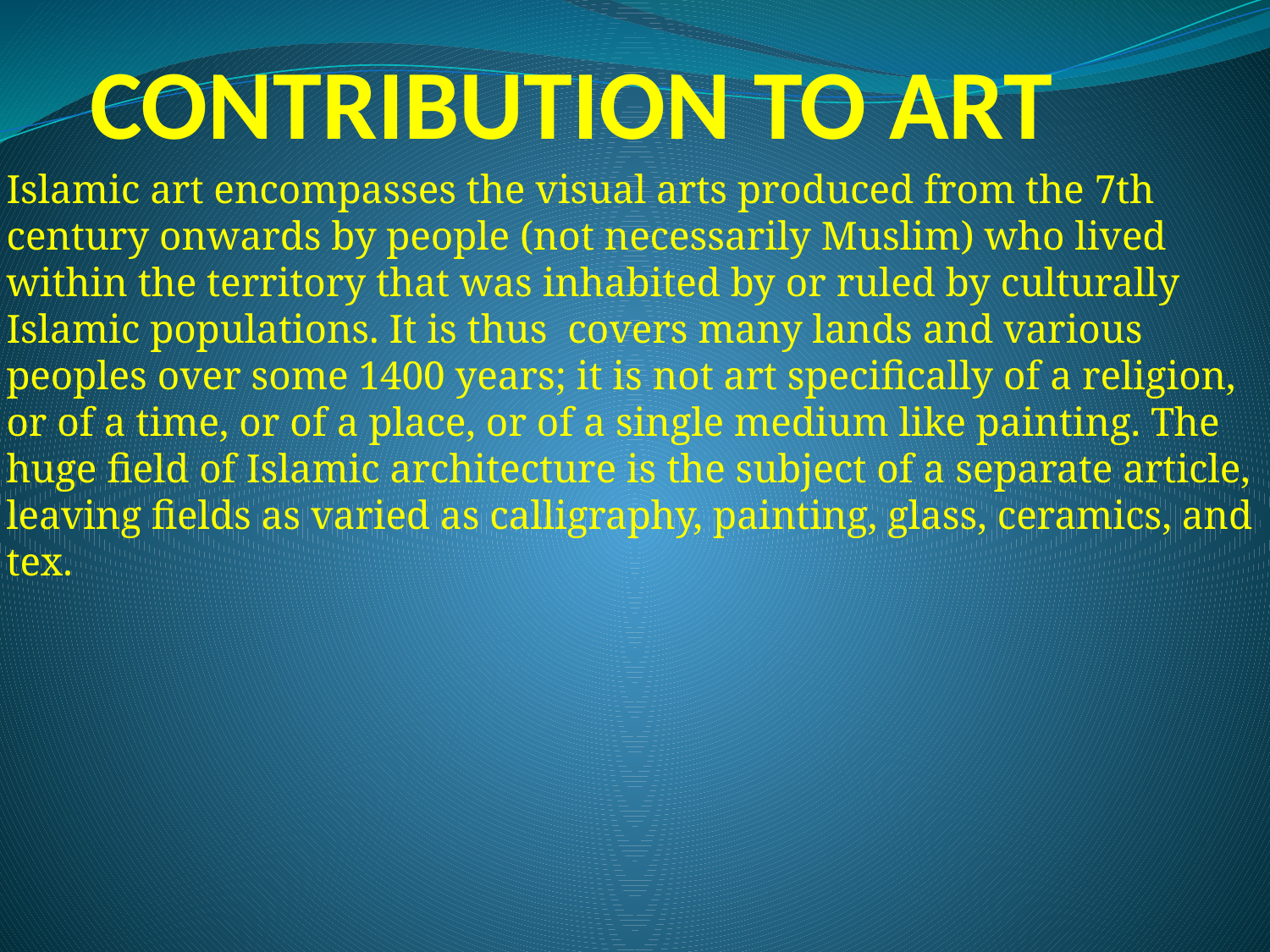

# CONTRIBUTION TO ART
Islamic art encompasses the visual arts produced from the 7th century onwards by people (not necessarily Muslim) who lived within the territory that was inhabited by or ruled by culturally Islamic populations. It is thus  covers many lands and various peoples over some 1400 years; it is not art specifically of a religion, or of a time, or of a place, or of a single medium like painting. The huge field of Islamic architecture is the subject of a separate article, leaving fields as varied as calligraphy, painting, glass, ceramics, and tex.